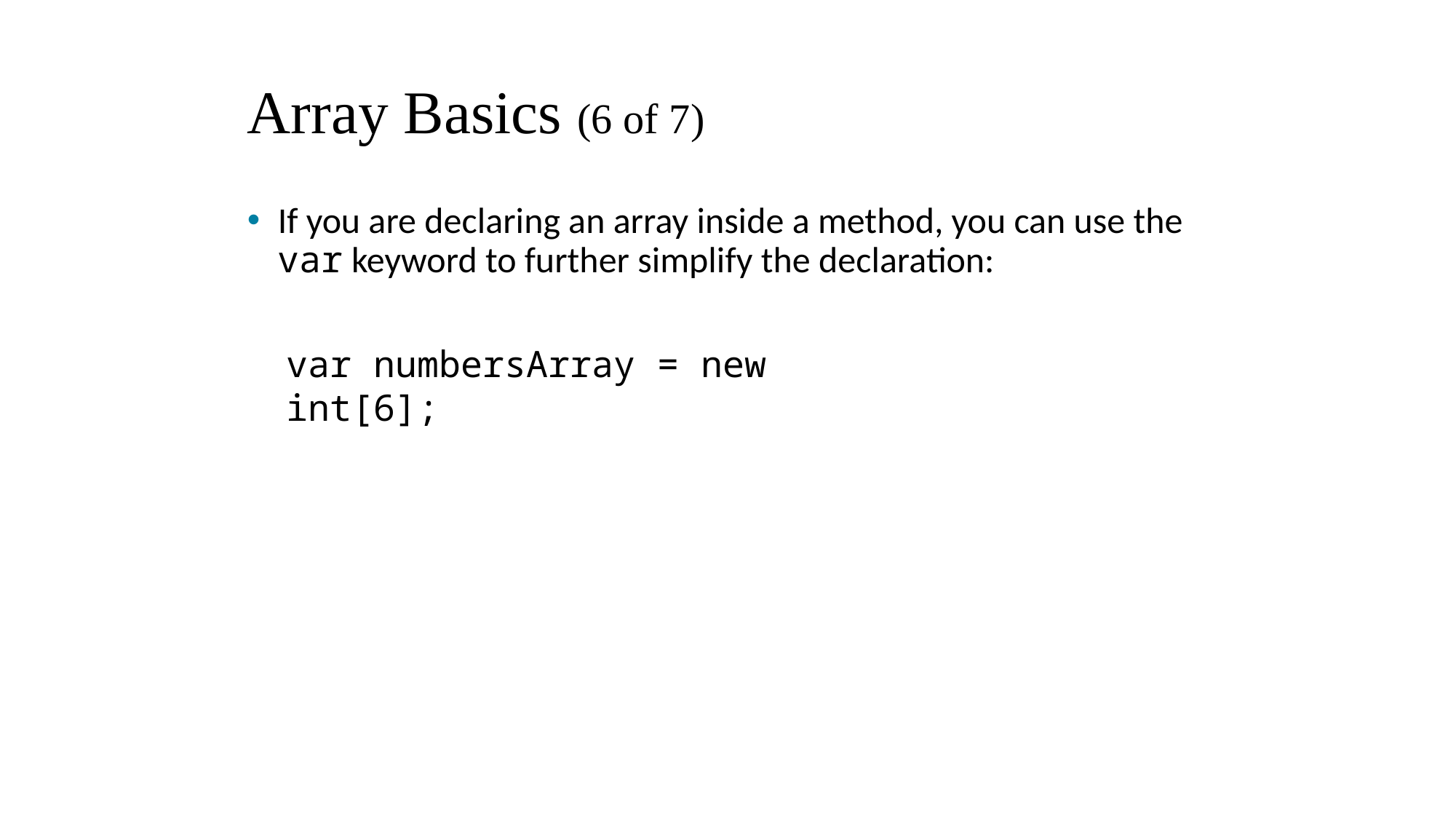

# Array Basics (6 of 7)
If you are declaring an array inside a method, you can use the var keyword to further simplify the declaration:
var numbersArray = new int[6];